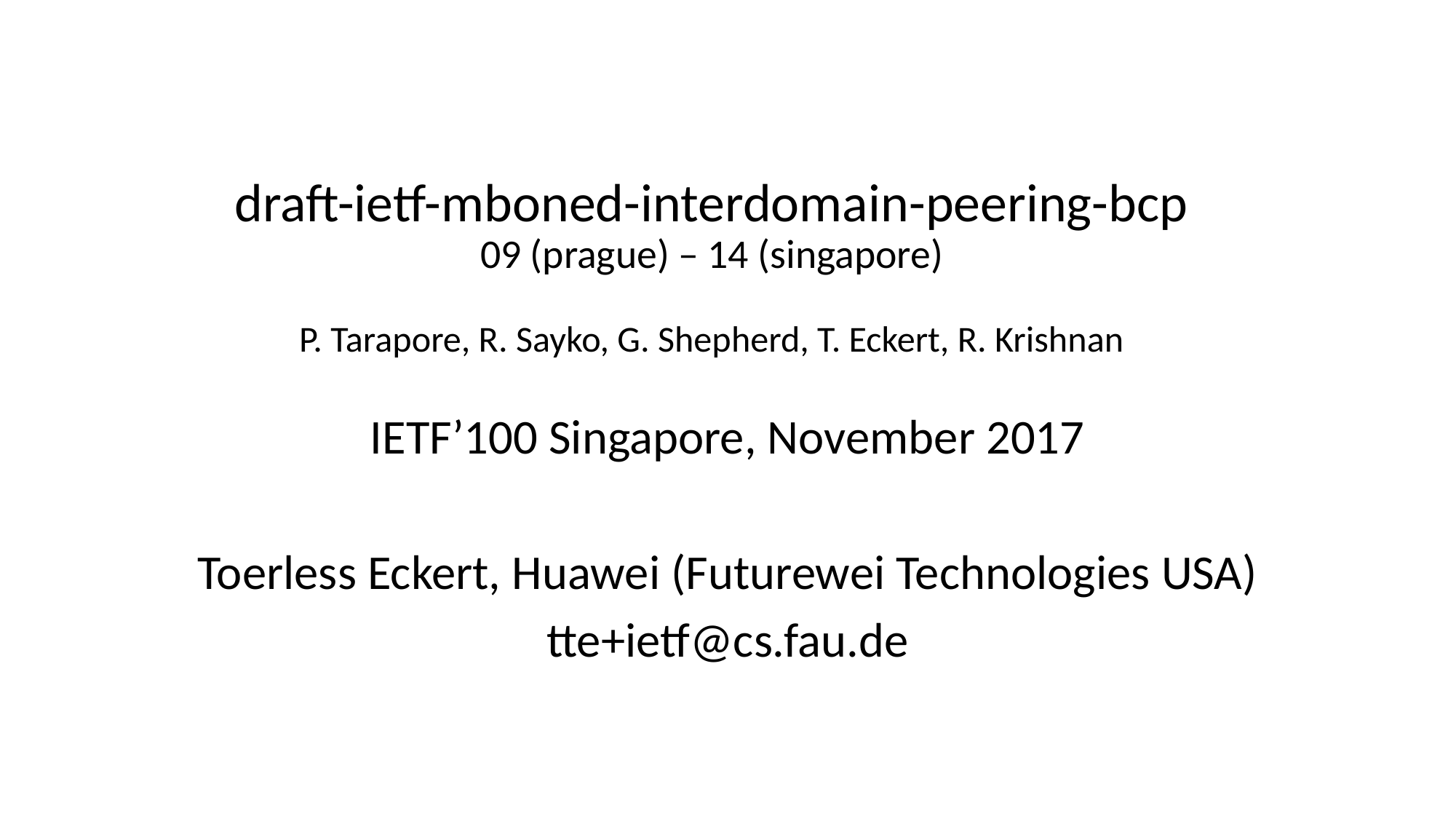

# draft-ietf-mboned-interdomain-peering-bcp 09 (prague) – 14 (singapore) P. Tarapore, R. Sayko, G. Shepherd, T. Eckert, R. Krishnan
IETF’100 Singapore, November 2017

Toerless Eckert, Huawei (Futurewei Technologies USA)
tte+ietf@cs.fau.de